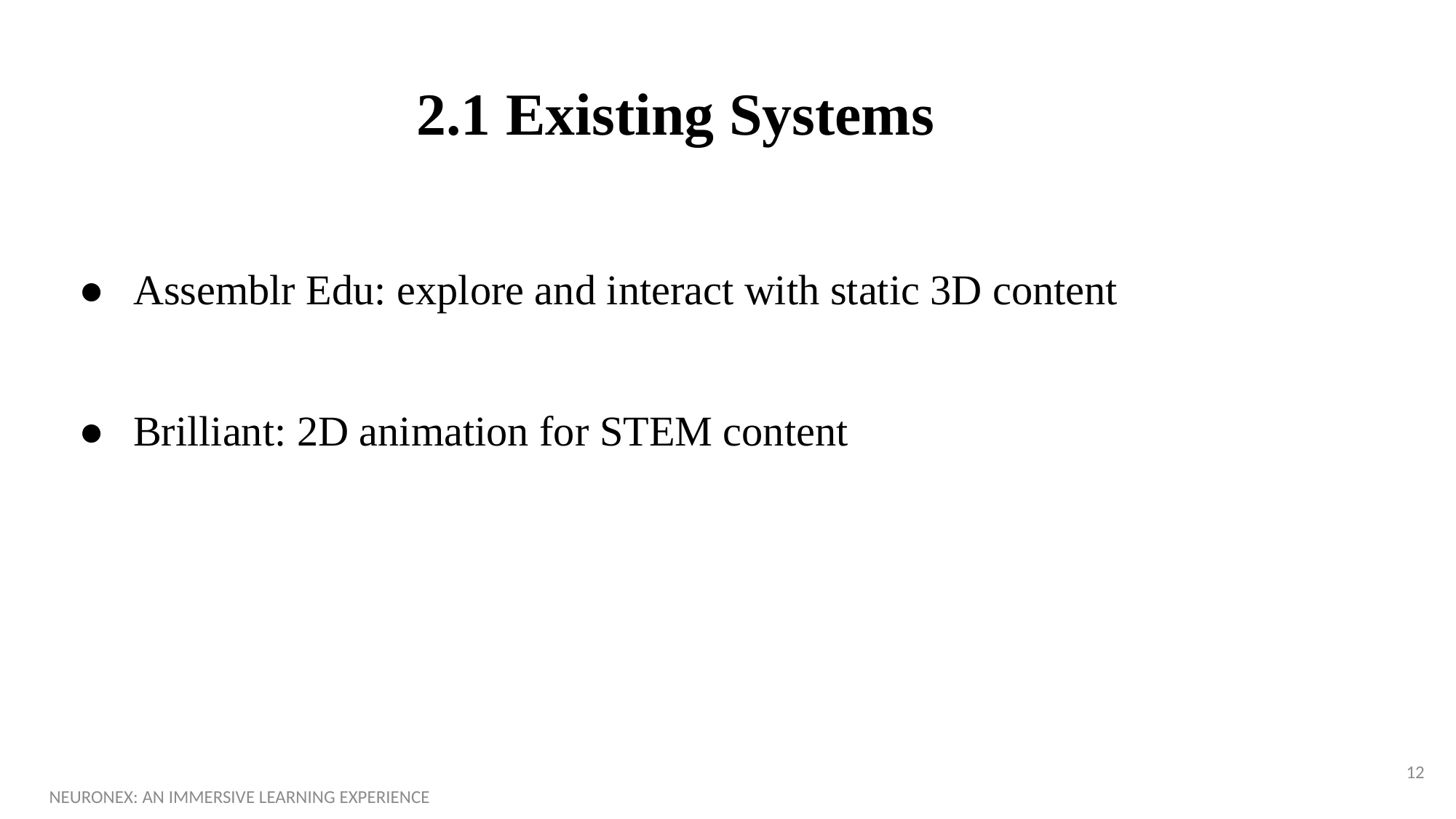

# 2.1 Existing Systems
Assemblr Edu: explore and interact with static 3D content
Brilliant: 2D animation for STEM content

12
NEURONEX: AN IMMERSIVE LEARNING EXPERIENCE